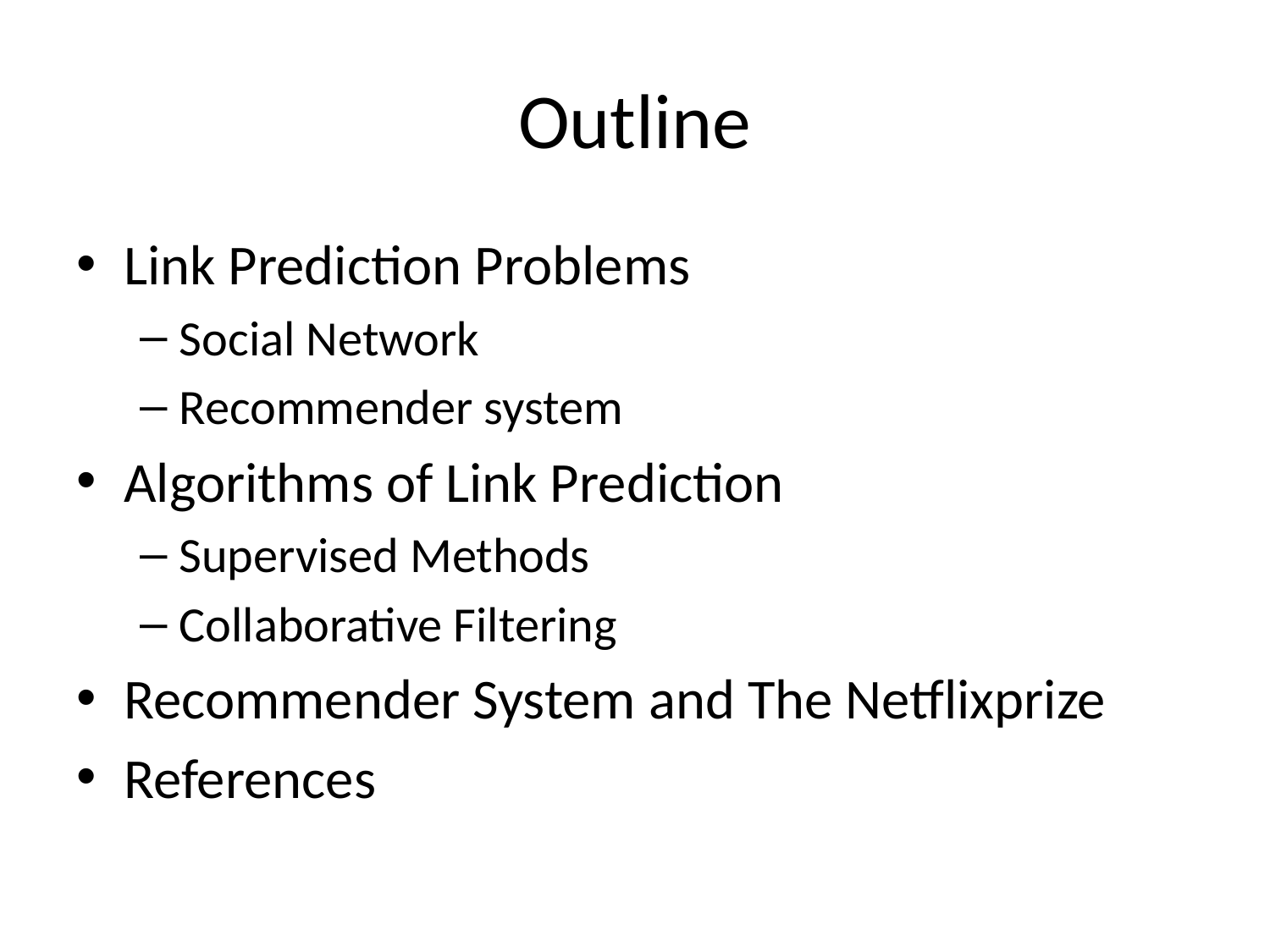

# Outline
Link Prediction Problems
Social Network
Recommender system
Algorithms of Link Prediction
Supervised Methods
Collaborative Filtering
Recommender System and The Netflixprize
References